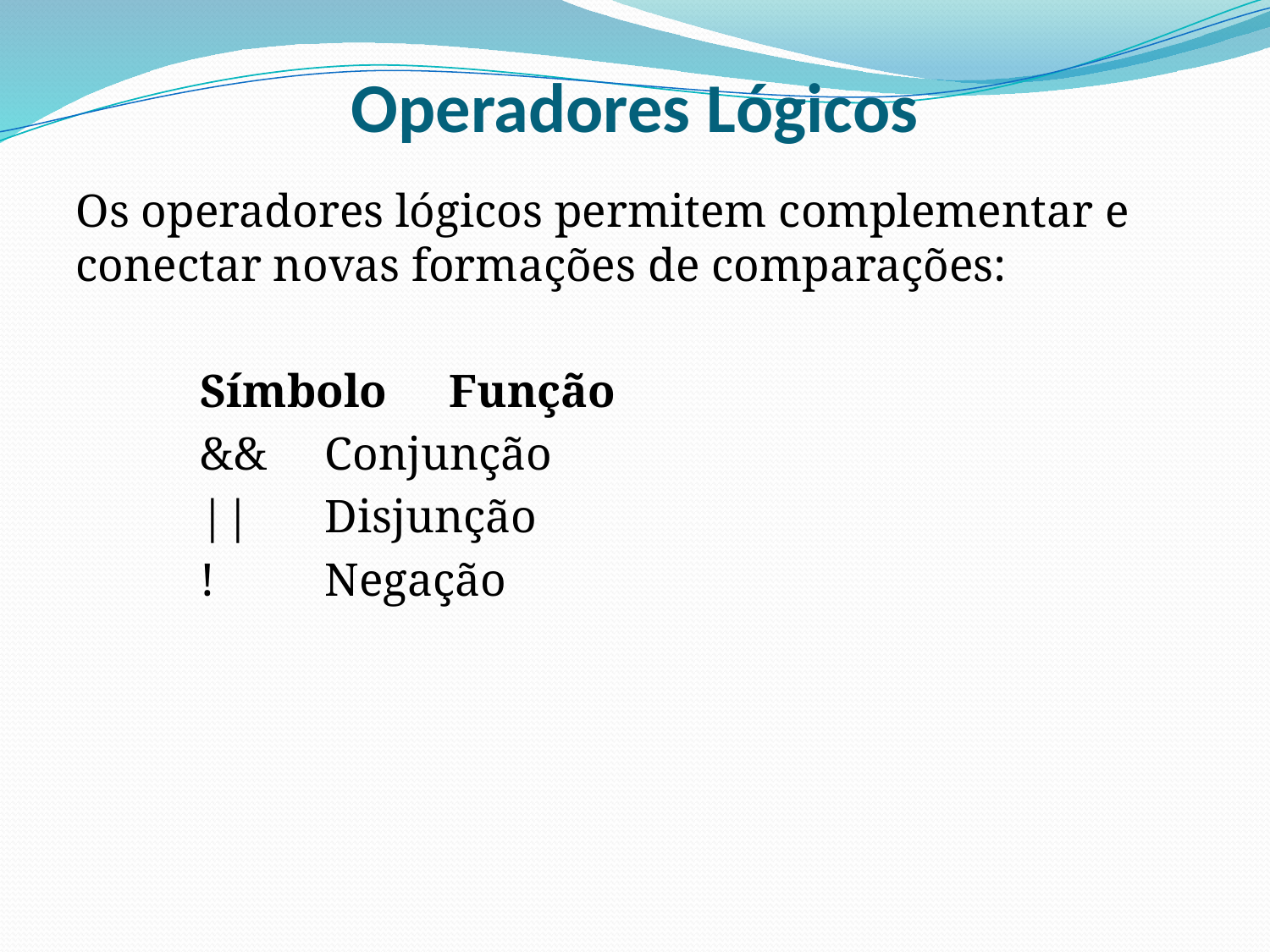

# Operadores Lógicos
Os operadores lógicos permitem complementar e conectar novas formações de comparações:

	Símbolo			Função
	&&				Conjunção
	||				Disjunção
	!				Negação